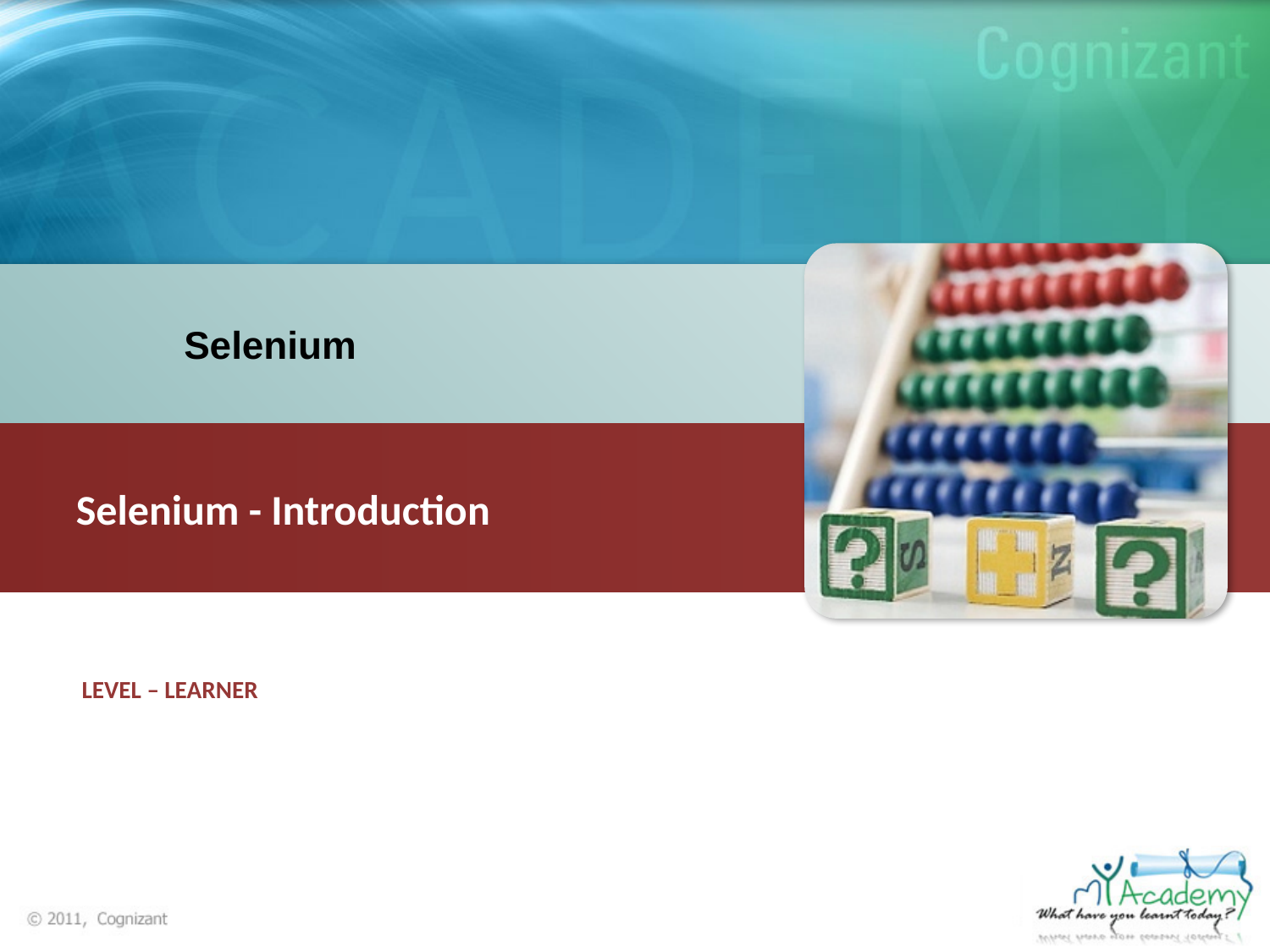

Selenium
Selenium - Introduction
LEVEL – LEARNER